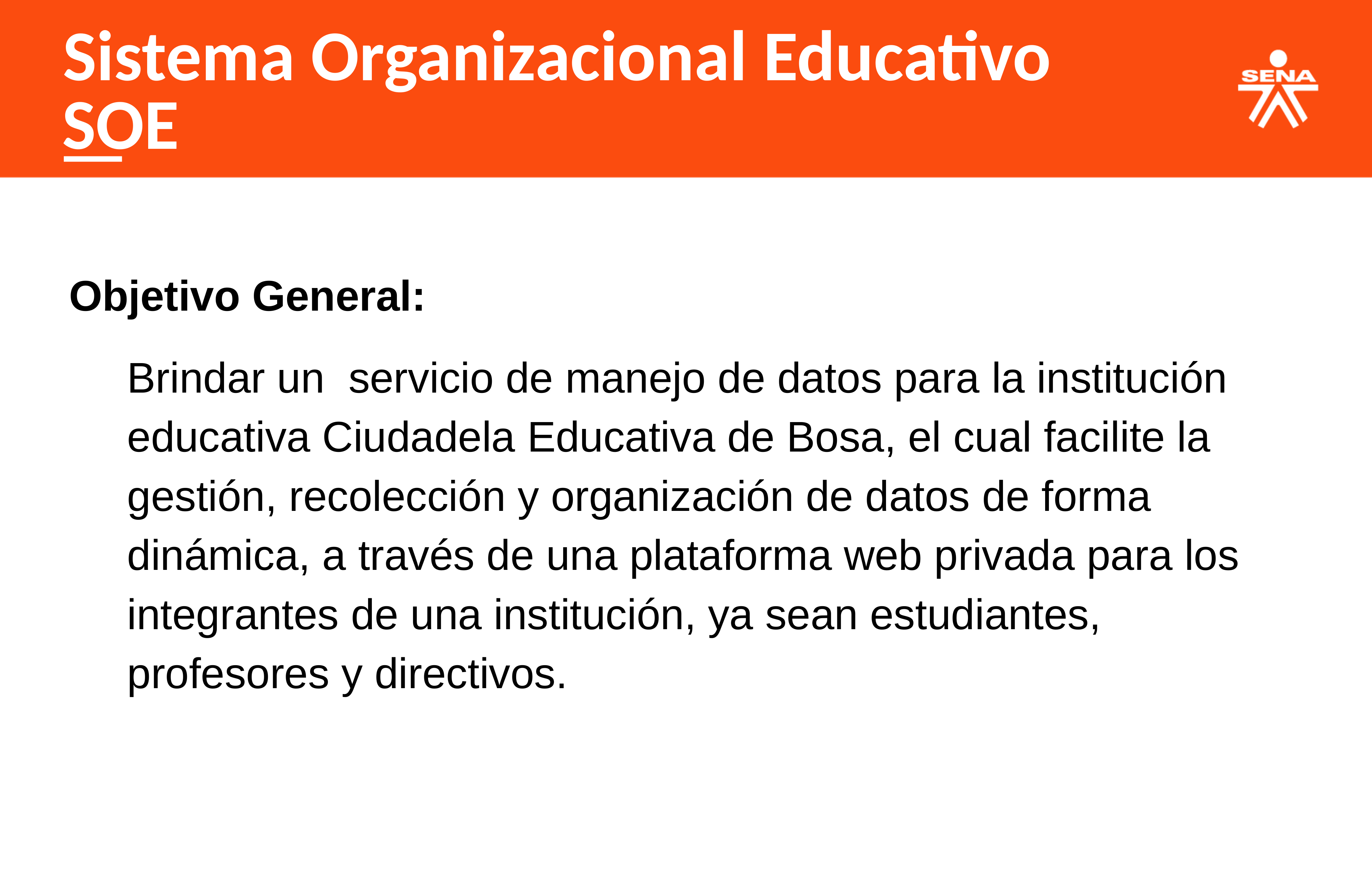

Sistema Organizacional Educativo SOE

Objetivo General:
Brindar un  servicio de manejo de datos para la institución educativa Ciudadela Educativa de Bosa, el cual facilite la gestión, recolección y organización de datos de forma dinámica, a través de una plataforma web privada para los integrantes de una institución, ya sean estudiantes, profesores y directivos.